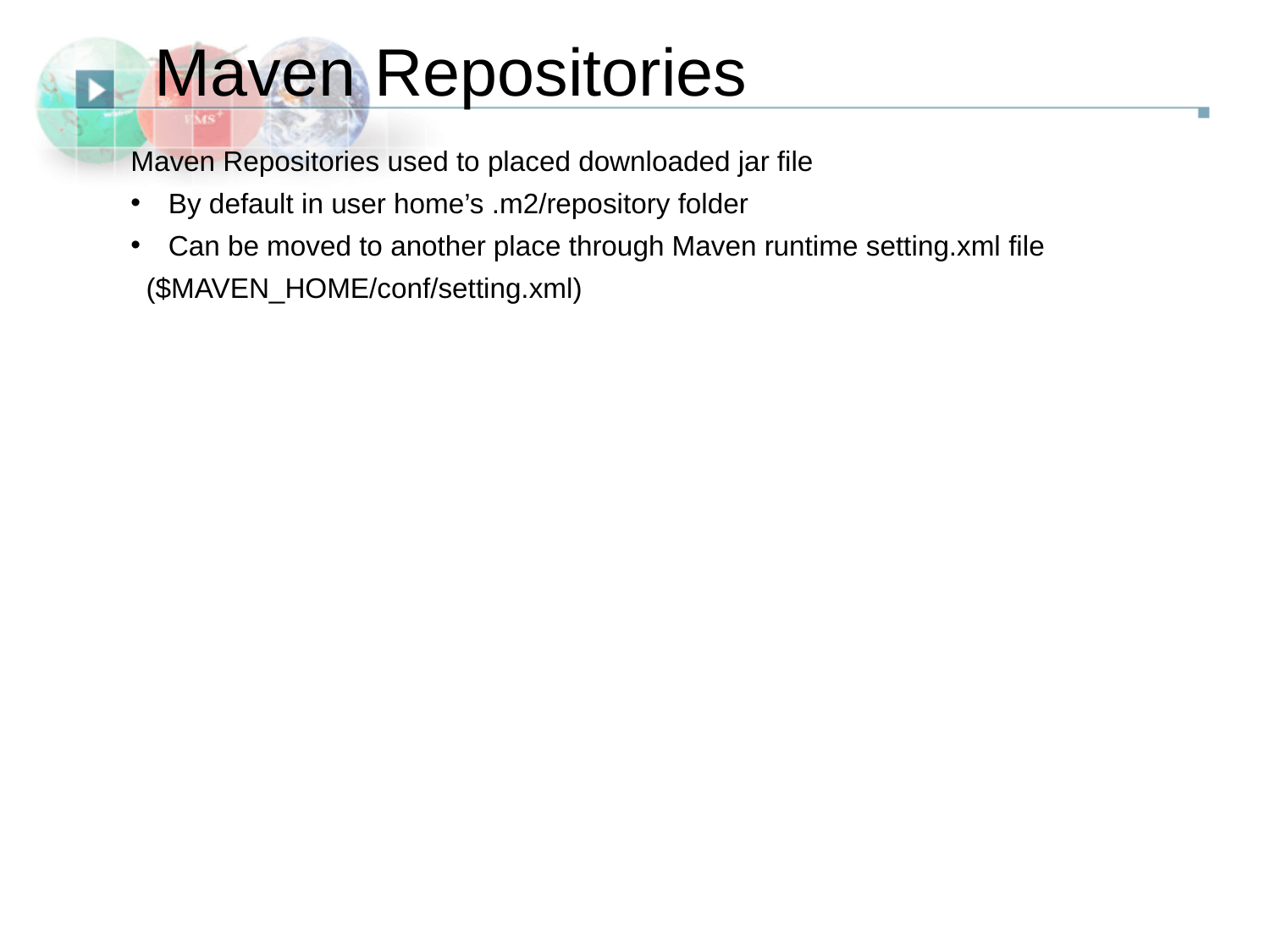

Maven Repositories
Maven Repositories used to placed downloaded jar file
 By default in user home’s .m2/repository folder
 Can be moved to another place through Maven runtime setting.xml file
  ($MAVEN_HOME/conf/setting.xml)